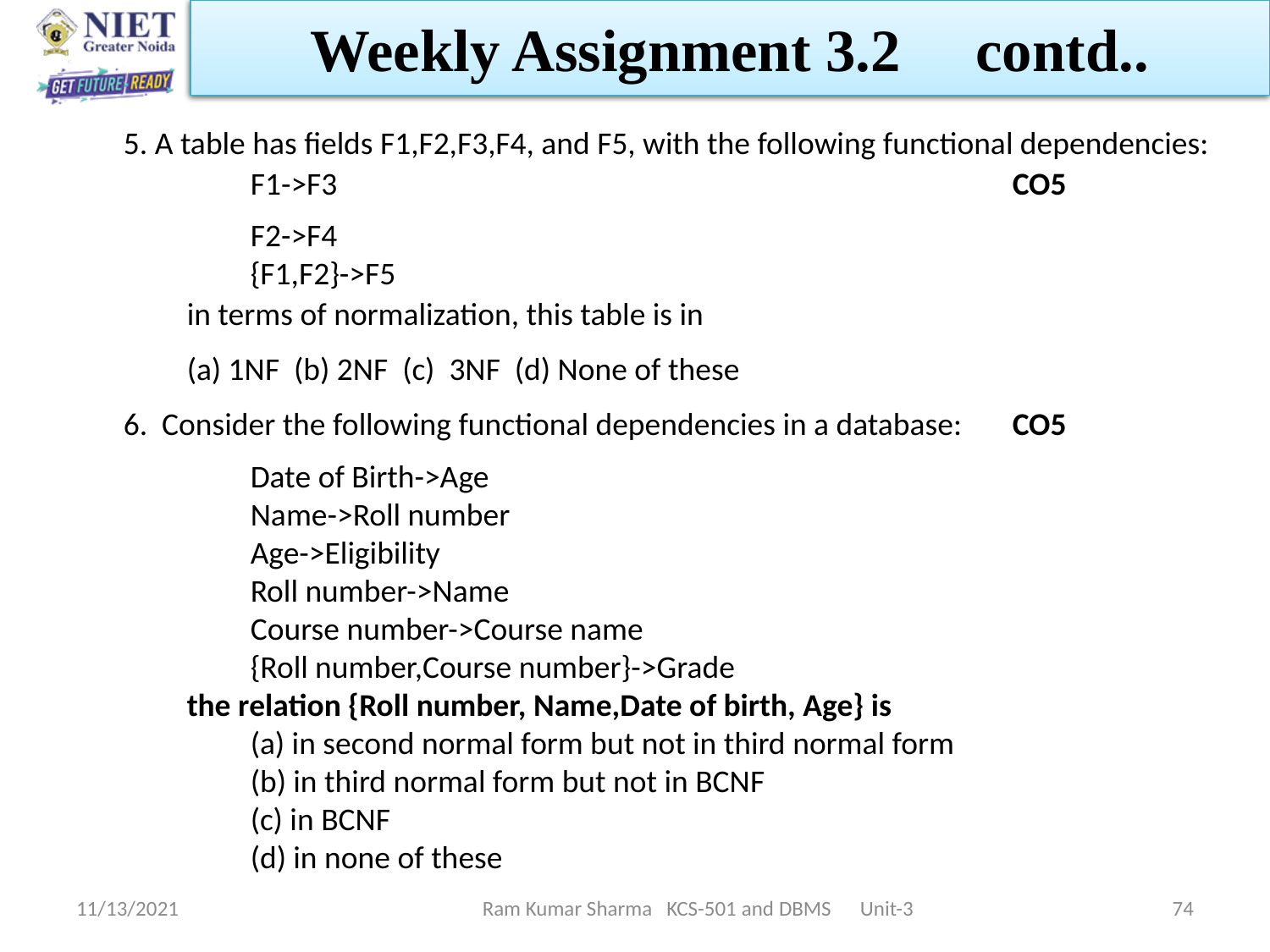

Weekly Assignment 3.2     contd..
5. A table has fields F1,F2,F3,F4, and F5, with the following functional dependencies:	F1->F3						CO5
F2->F4
{F1,F2}->F5
in terms of normalization, this table is in
(a) 1NF  (b) 2NF  (c)  3NF  (d) None of these
6.  Consider the following functional dependencies in a database:	CO5
Date of Birth->Age
Name->Roll number
Age->Eligibility
Roll number->Name
Course number->Course name
{Roll number,Course number}->Grade
the relation {Roll number, Name,Date of birth, Age} is
(a) in second normal form but not in third normal form
(b) in third normal form but not in BCNF
(c) in BCNF
(d) in none of these
Ram Kumar Sharma   KCS-501 and DBMS      Unit-3
11/13/2021
74